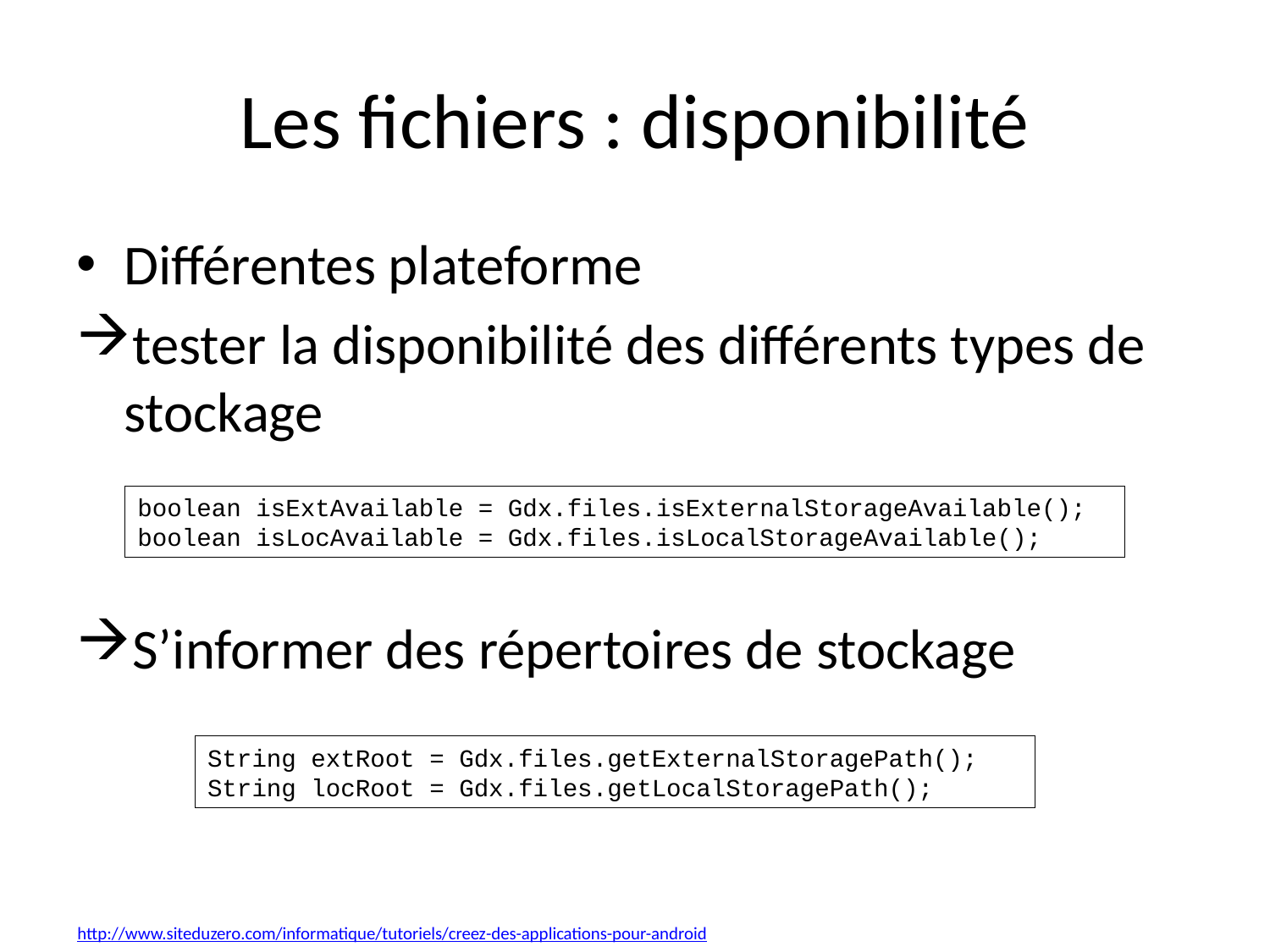

# Les fichiers : disponibilité
Différentes plateforme
tester la disponibilité des différents types de stockage

S’informer des répertoires de stockage
boolean isExtAvailable = Gdx.files.isExternalStorageAvailable();
boolean isLocAvailable = Gdx.files.isLocalStorageAvailable();
String extRoot = Gdx.files.getExternalStoragePath();
String locRoot = Gdx.files.getLocalStoragePath();